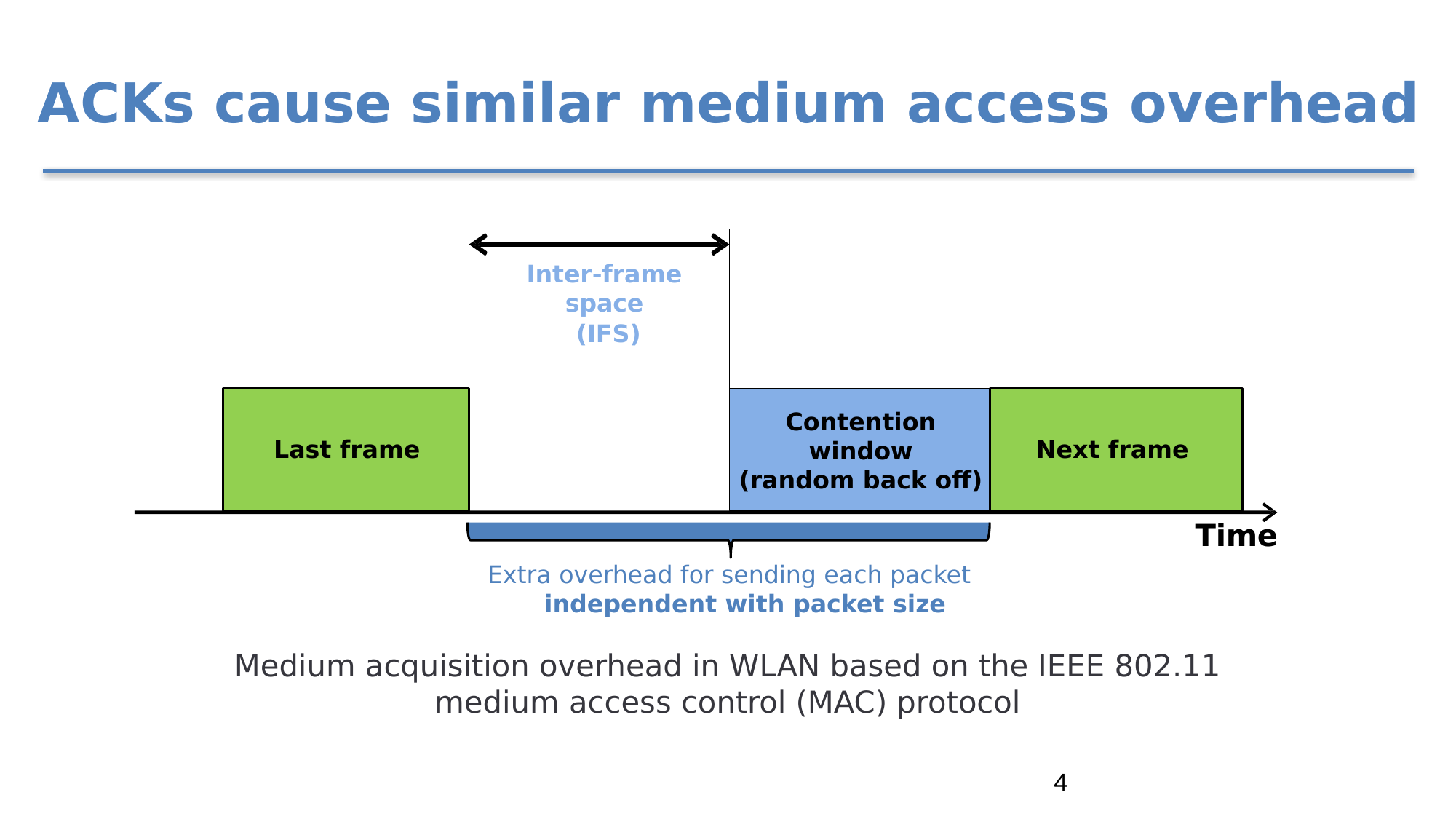

# ACKs cause similar medium access overhead

Inter-frame space
 (IFS)

Contention window
(random back off)

Last frame
Next frame

Time
Extra overhead for sending each packet
independent with packet size
Medium acquisition overhead in WLAN based on the IEEE 802.11 medium access control (MAC) protocol
4